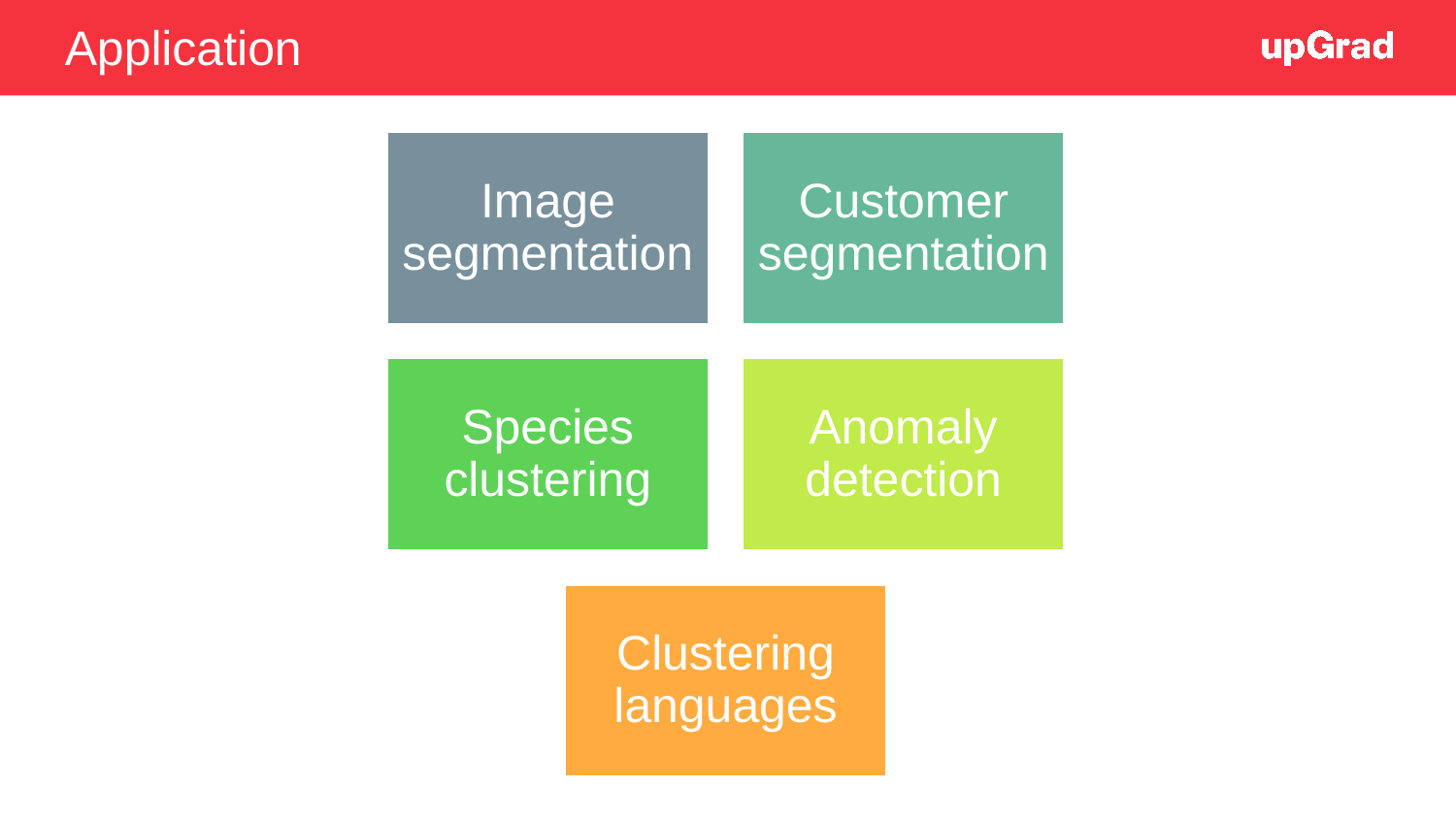

# Application
Image segmentation
Customer segmentation
Species clustering
Anomaly detection
Clustering languages